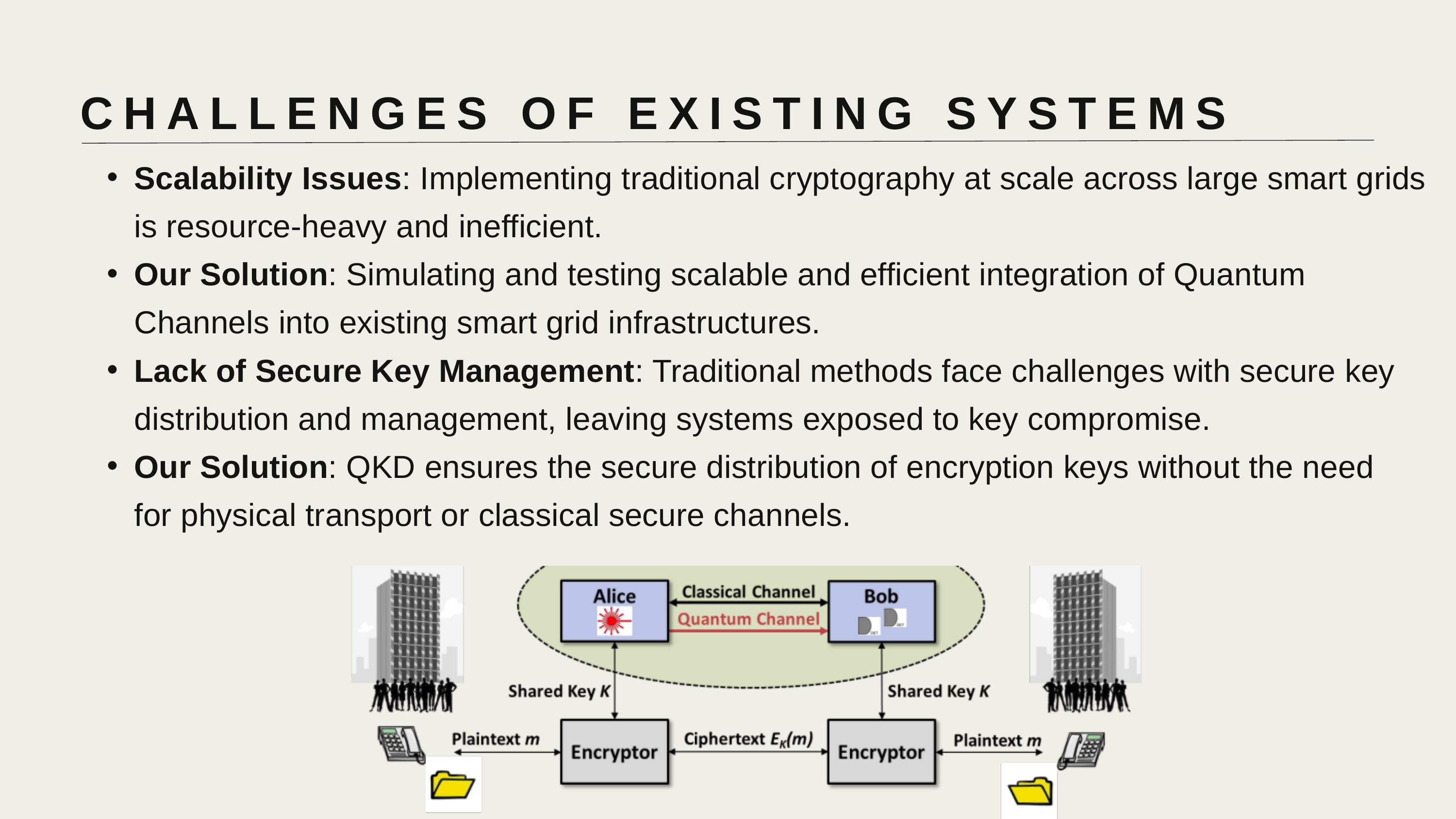

CHALLENGES OF EXISTING SYSTEMS

Scalability Issues: Implementing traditional cryptography at scale across large smart grids is resource-heavy and inefficient.
Our Solution: Simulating and testing scalable and efficient integration of Quantum Channels into existing smart grid infrastructures.
Lack of Secure Key Management: Traditional methods face challenges with secure key distribution and management, leaving systems exposed to key compromise.
Our Solution: QKD ensures the secure distribution of encryption keys without the need for physical transport or classical secure channels.